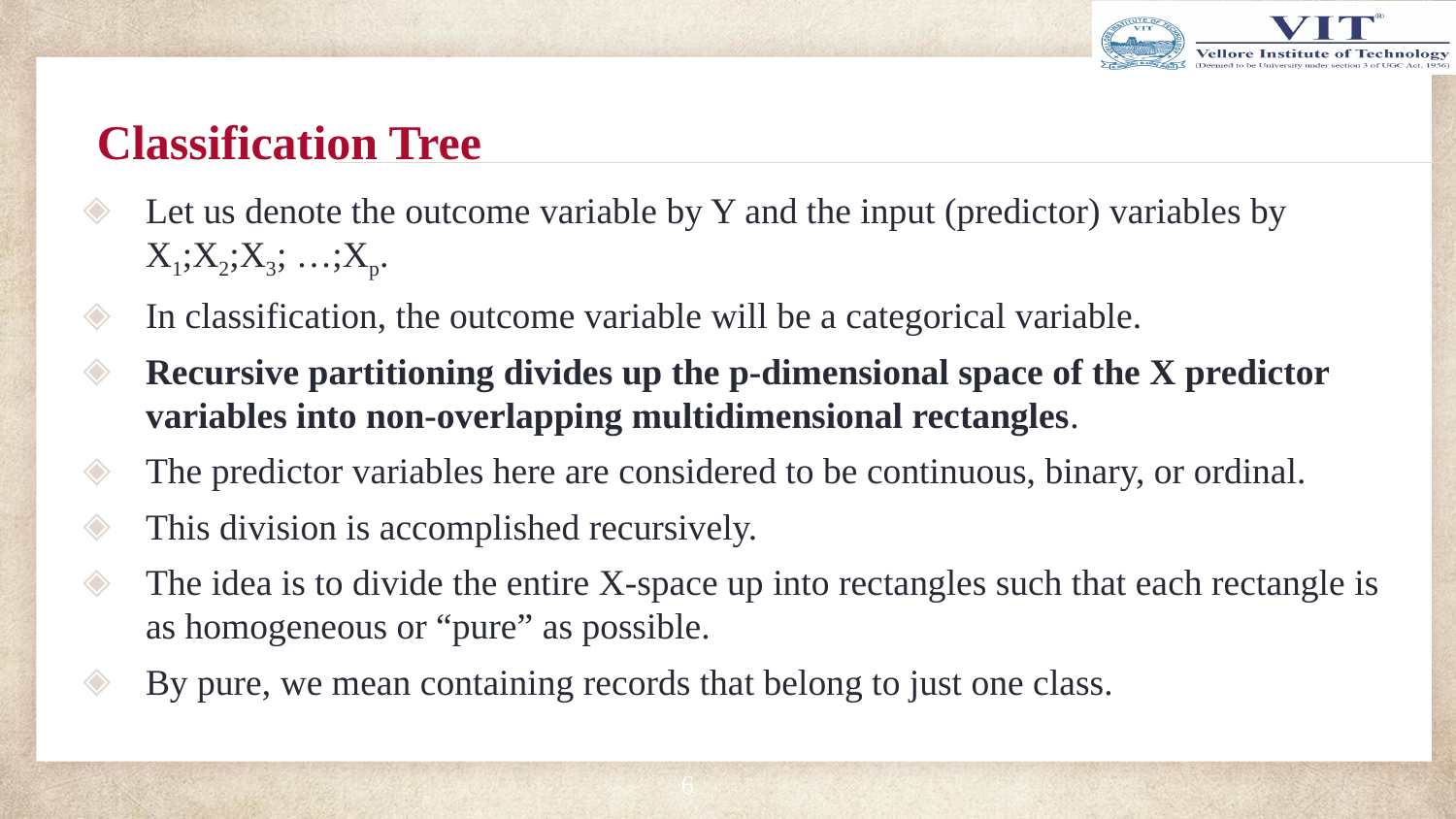

# Classification Tree
Let us denote the outcome variable by Y and the input (predictor) variables by X1;X2;X3; …;Xp.
In classification, the outcome variable will be a categorical variable.
Recursive partitioning divides up the p-dimensional space of the X predictor variables into non-overlapping multidimensional rectangles.
The predictor variables here are considered to be continuous, binary, or ordinal.
This division is accomplished recursively.
The idea is to divide the entire X-space up into rectangles such that each rectangle is as homogeneous or “pure” as possible.
By pure, we mean containing records that belong to just one class.
6